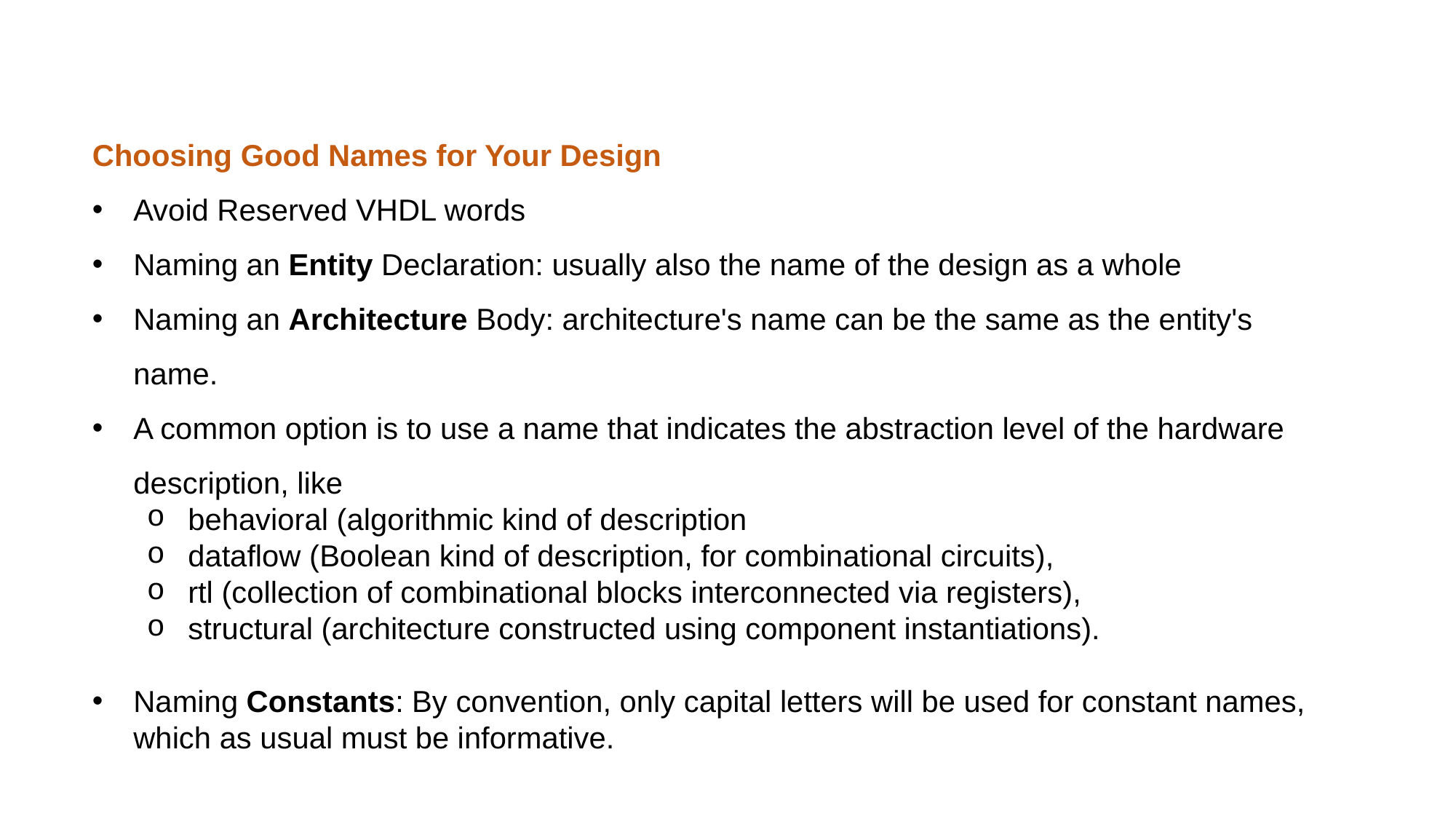

Choosing Good Names for Your Design
Avoid Reserved VHDL words
Naming an Entity Declaration: usually also the name of the design as a whole
Naming an Architecture Body: architecture's name can be the same as the entity's name.
A common option is to use a name that indicates the abstraction level of the hardware description, like
behavioral (algorithmic kind of description
dataflow (Boolean kind of description, for combinational circuits),
rtl (collection of combinational blocks interconnected via registers),
structural (architecture constructed using component instantiations).

Naming Constants: By convention, only capital letters will be used for constant names, which as usual must be informative.